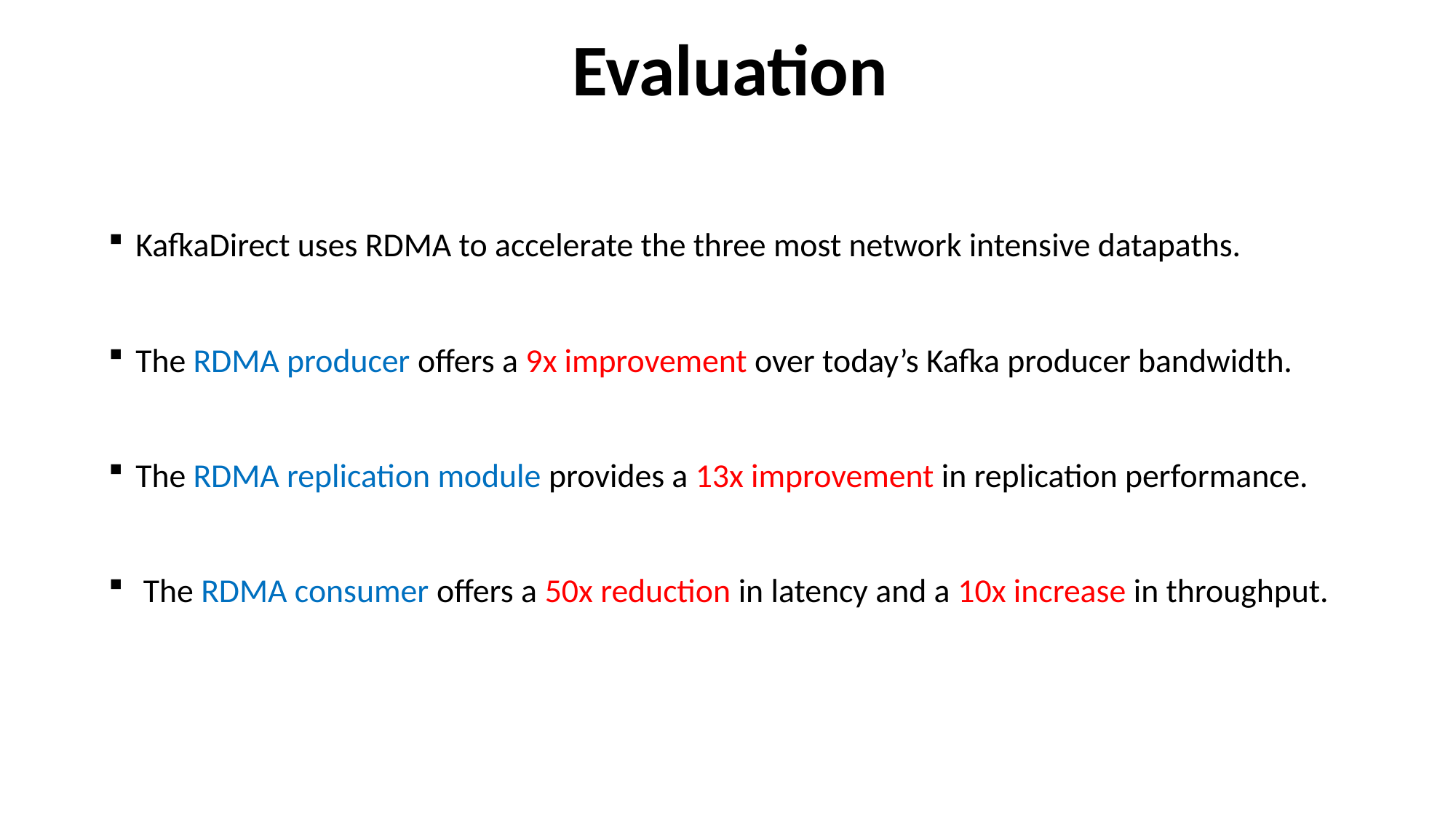

Evaluation
KafkaDirect uses RDMA to accelerate the three most network intensive datapaths.
The RDMA producer offers a 9x improvement over today’s Kafka producer bandwidth.
The RDMA replication module provides a 13x improvement in replication performance.
 The RDMA consumer offers a 50x reduction in latency and a 10x increase in throughput.